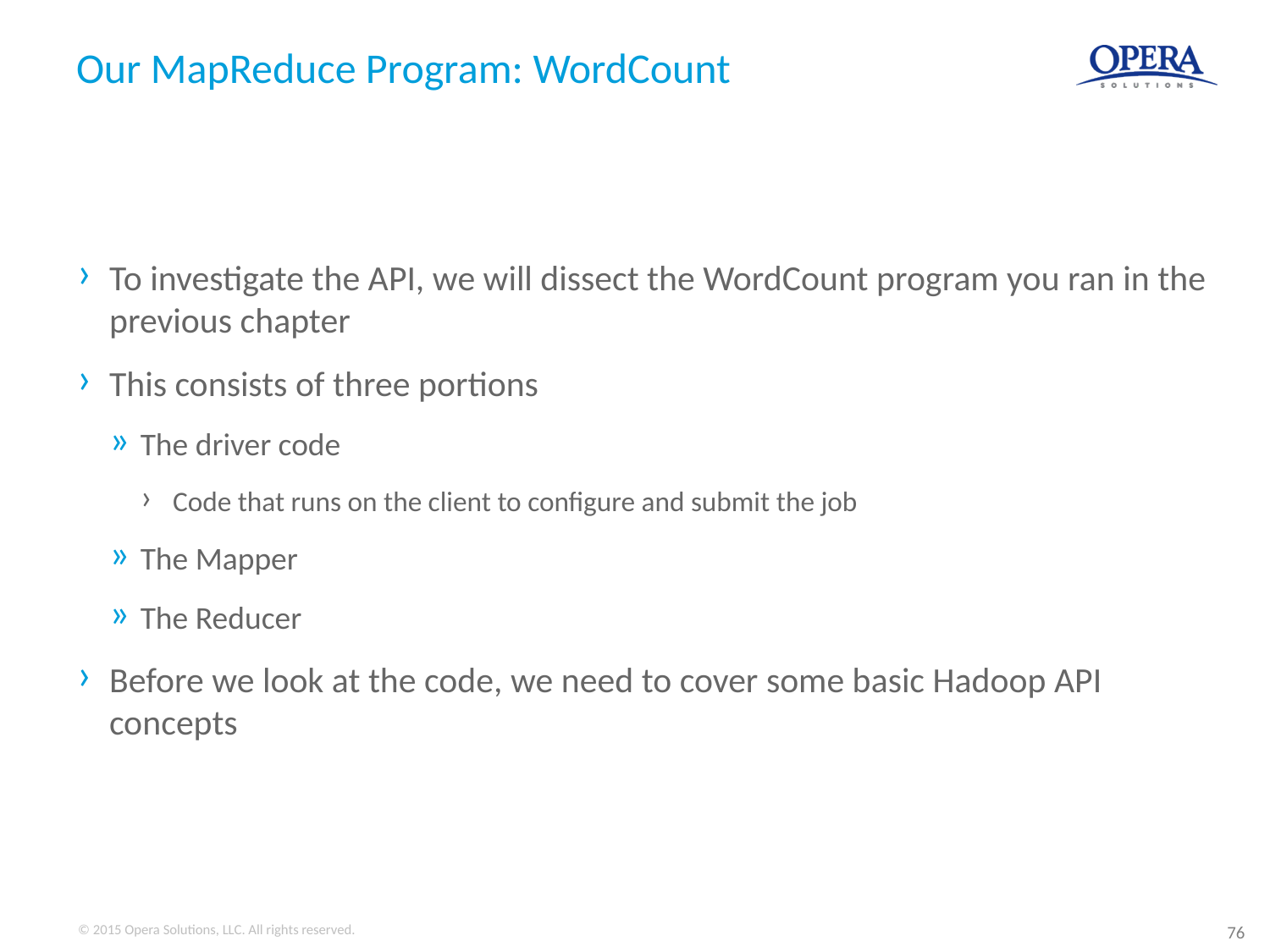

# Our MapReduce Program: WordCount
To investigate the API, we will dissect the WordCount program you ran in the previous chapter
This consists of three portions
The driver code
Code that runs on the client to configure and submit the job
The Mapper
The Reducer
Before we look at the code, we need to cover some basic Hadoop API concepts